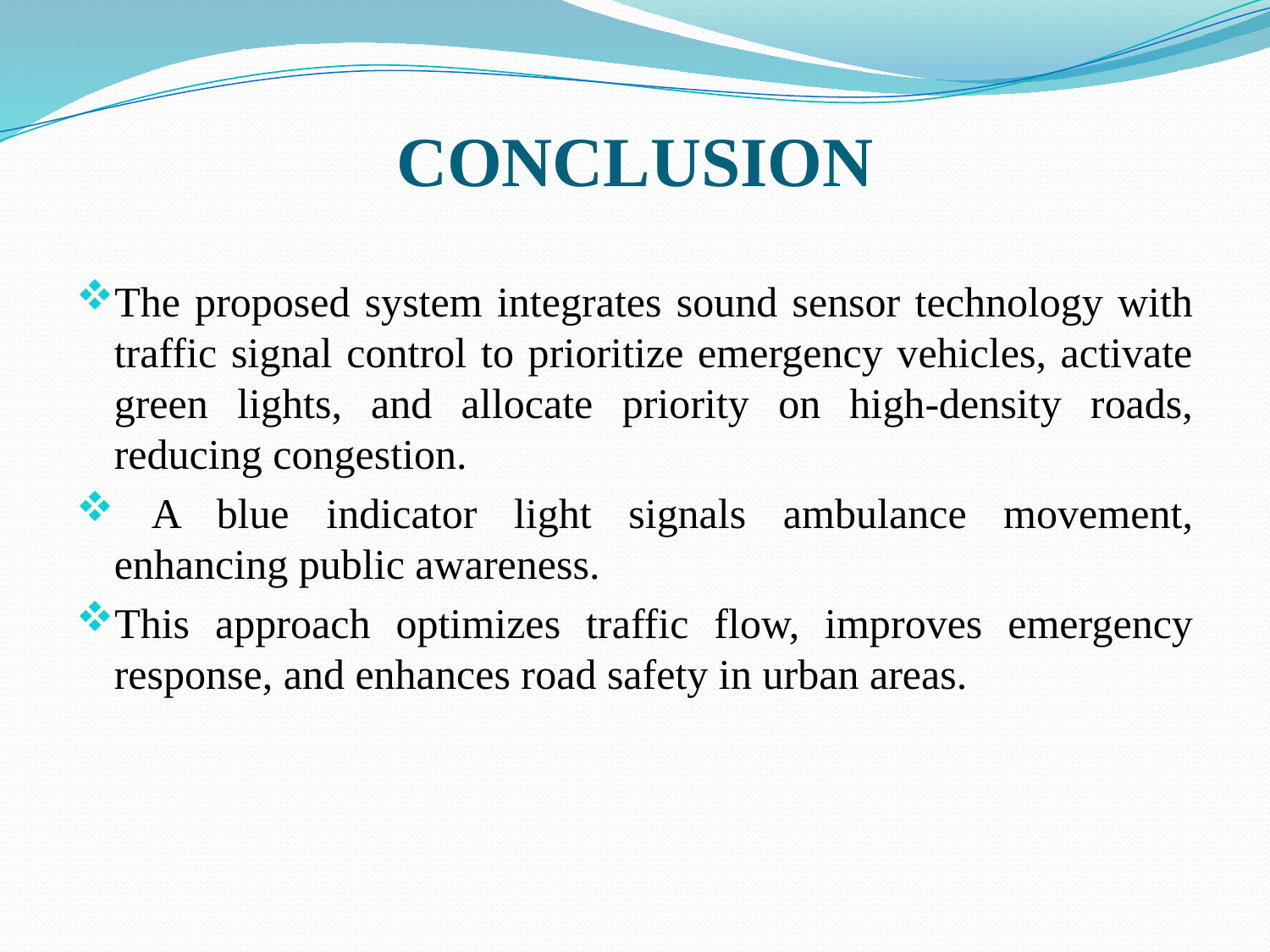

# CONCLUSION
The proposed system integrates sound sensor technology with traffic signal control to prioritize emergency vehicles, activate green lights, and allocate priority on high-density roads, reducing congestion.
 A blue indicator light signals ambulance movement, enhancing public awareness.
This approach optimizes traffic flow, improves emergency response, and enhances road safety in urban areas.